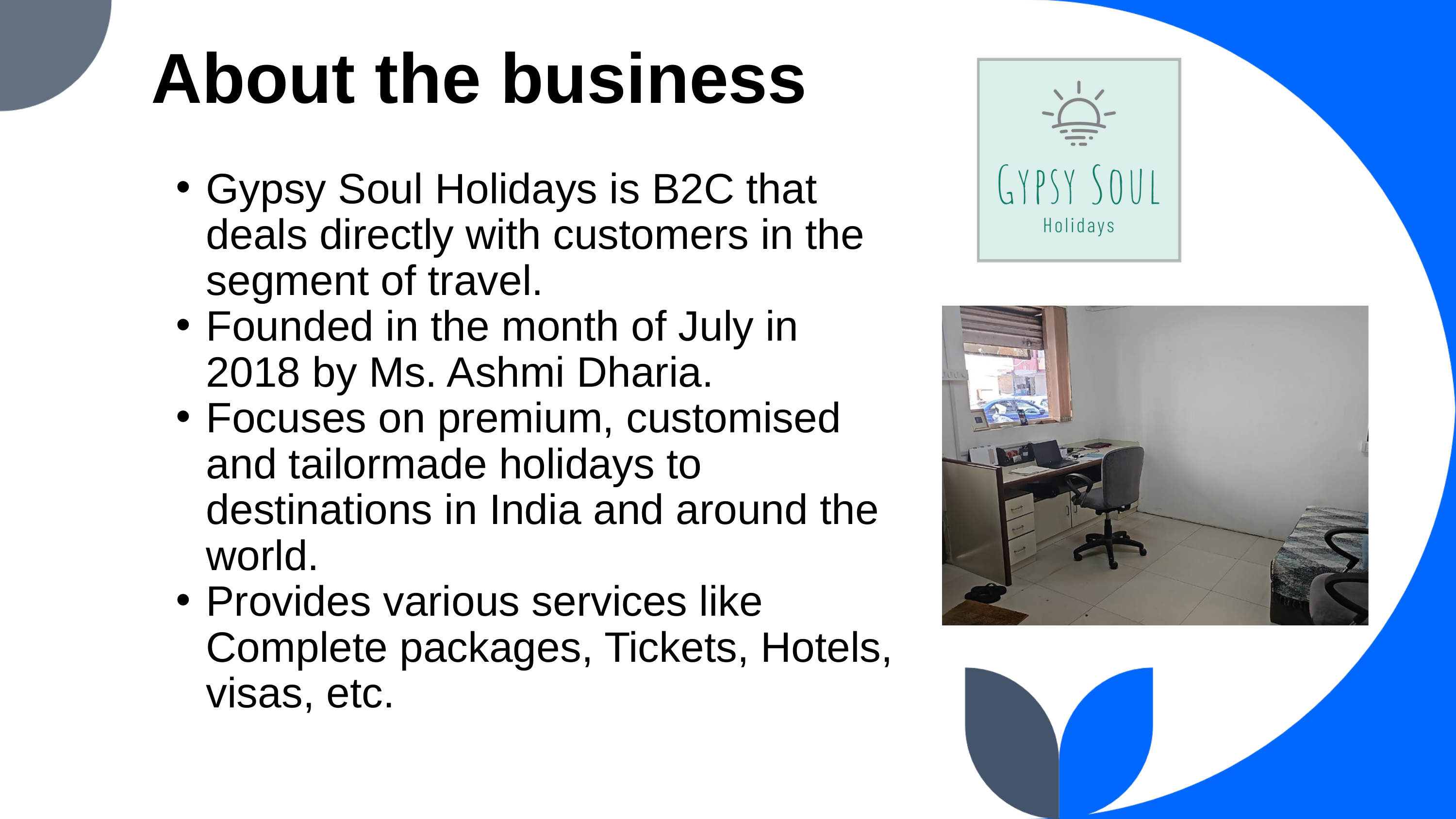

About the business

Gypsy Soul Holidays is B2C that deals directly with customers in the segment of travel.
Founded in the month of July in 2018 by Ms. Ashmi Dharia.
Focuses on premium, customised and tailormade holidays to destinations in India and around the world.
Provides various services like Complete packages, Tickets, Hotels, visas, etc.

‹#›